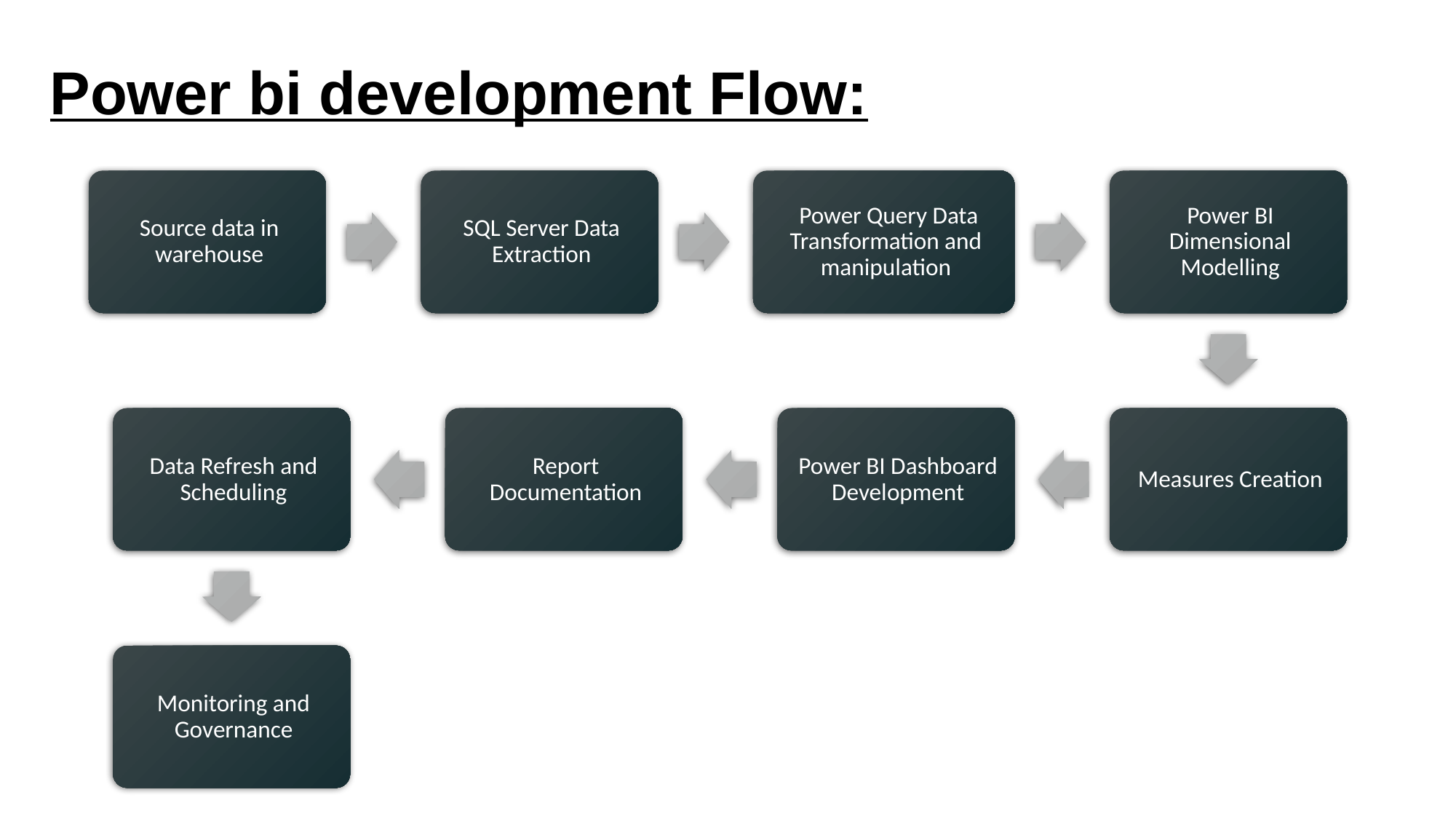

Power bi development Flow:
Source data in warehouse

SQL Server Data Extraction

 Power Query Data Transformation and manipulation

Power BI Dimensional Modelling

Measures Creation

Power BI Dashboard Development

Report Documentation

Data Refresh and Scheduling

Monitoring and Governance